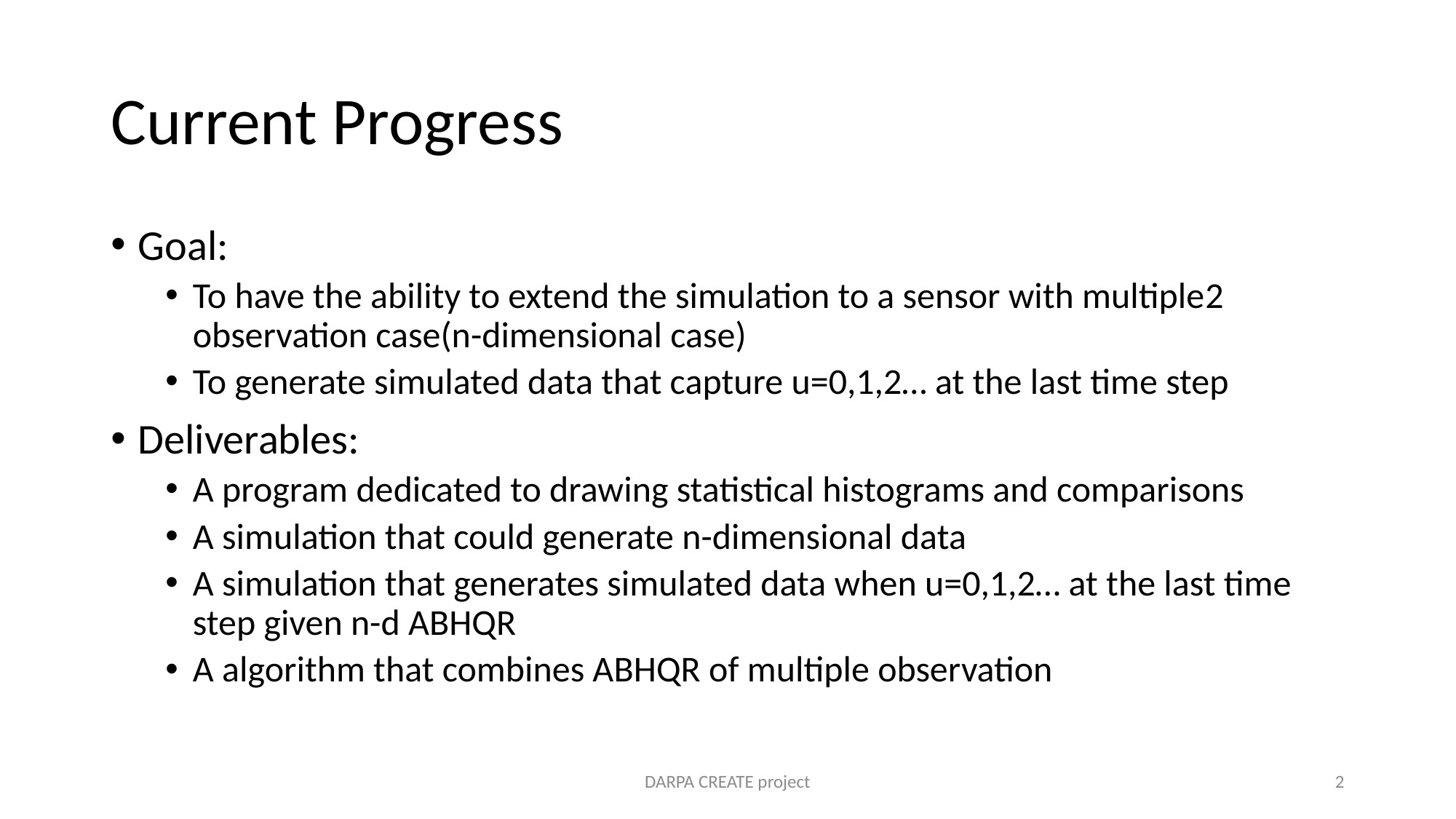

# Current Progress
Goal:
To have the ability to extend the simulation to a sensor with multiple2 observation case(n-dimensional case)
To generate simulated data that capture u=0,1,2… at the last time step
Deliverables:
A program dedicated to drawing statistical histograms and comparisons
A simulation that could generate n-dimensional data
A simulation that generates simulated data when u=0,1,2… at the last time step given n-d ABHQR
A algorithm that combines ABHQR of multiple observation
DARPA CREATE project
2